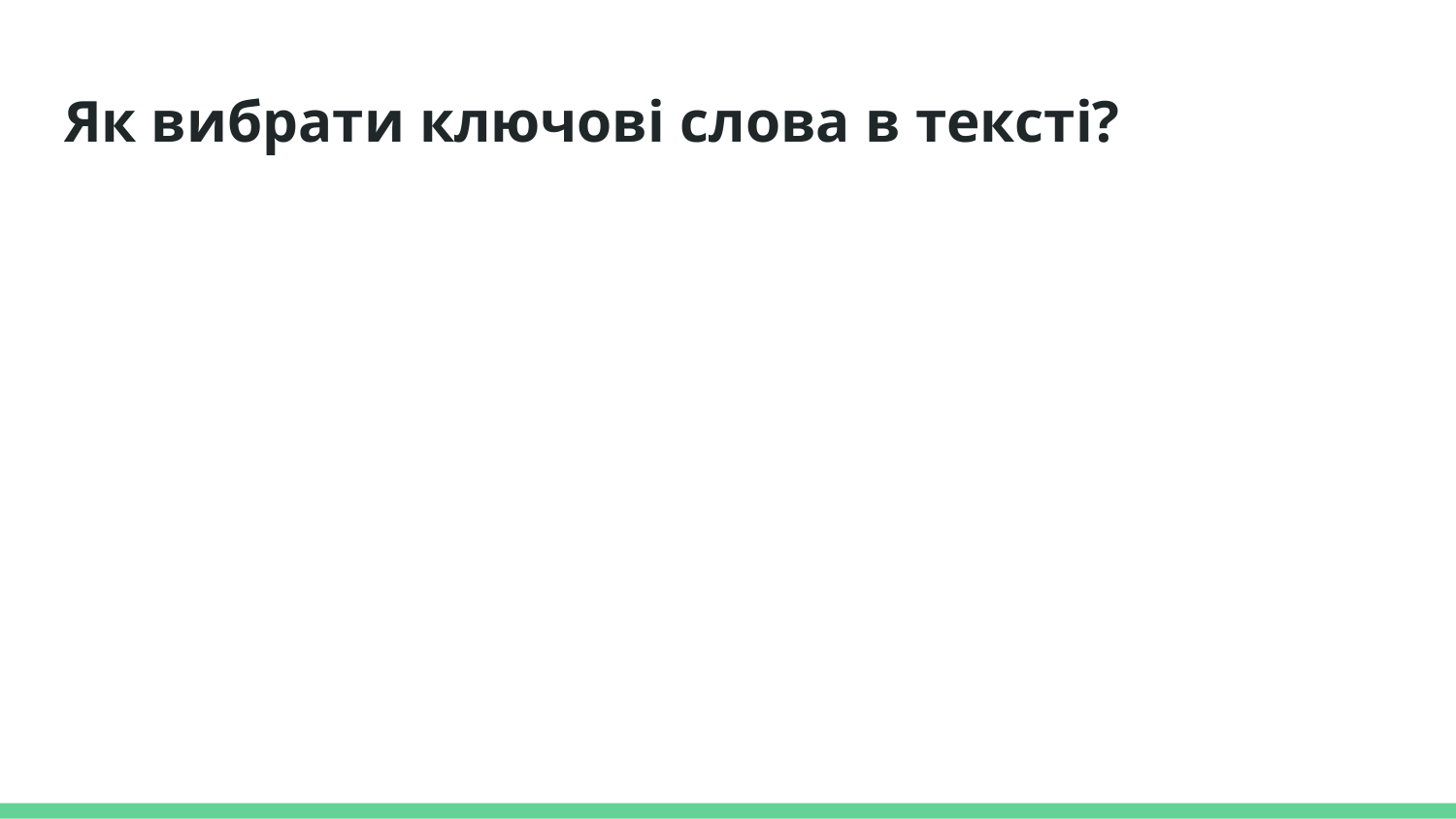

# Як вибрати ключові слова в тексті?